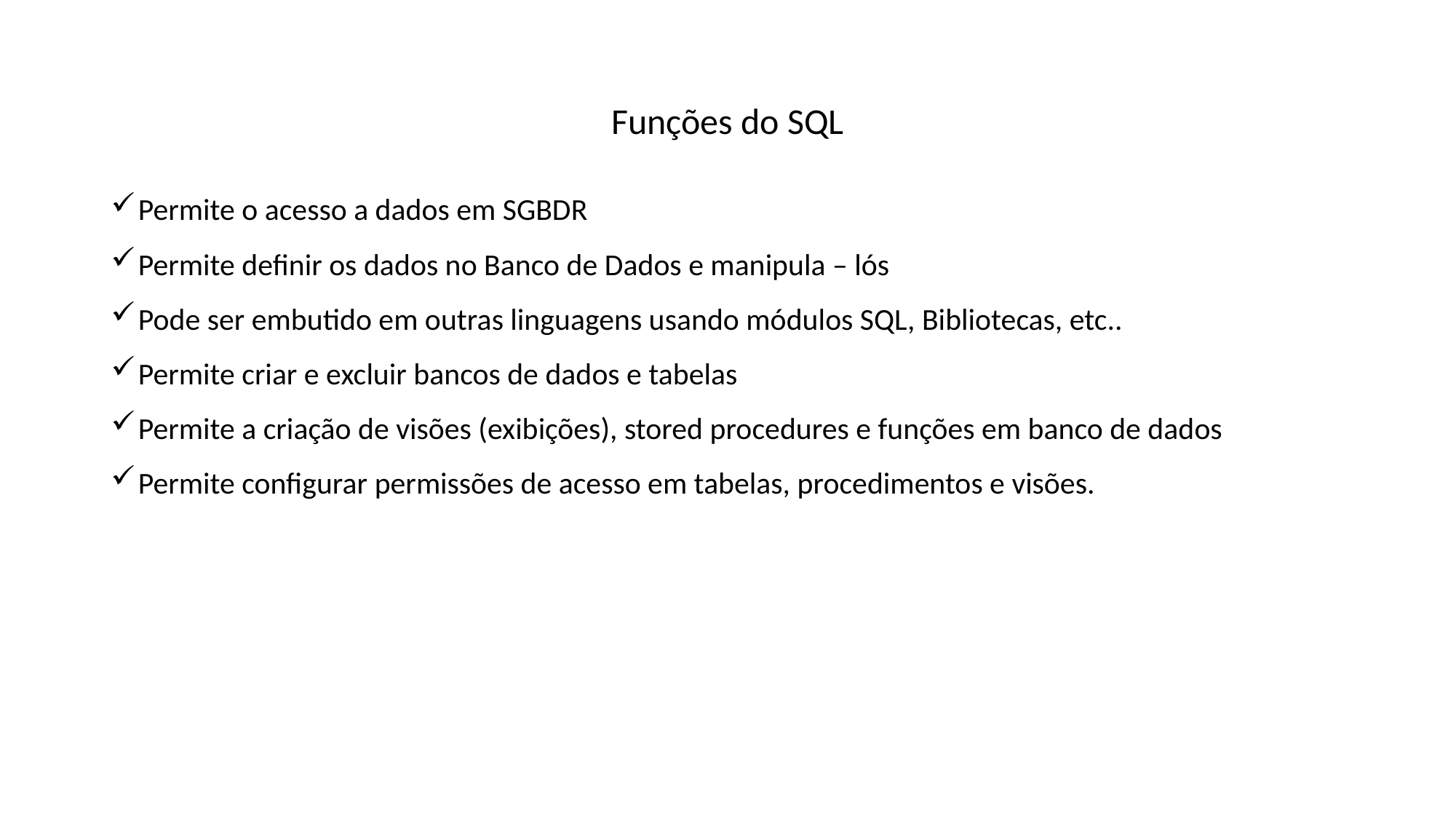

# Funções do SQL
Permite o acesso a dados em SGBDR
Permite definir os dados no Banco de Dados e manipula – lós
Pode ser embutido em outras linguagens usando módulos SQL, Bibliotecas, etc..
Permite criar e excluir bancos de dados e tabelas
Permite a criação de visões (exibições), stored procedures e funções em banco de dados
Permite configurar permissões de acesso em tabelas, procedimentos e visões.